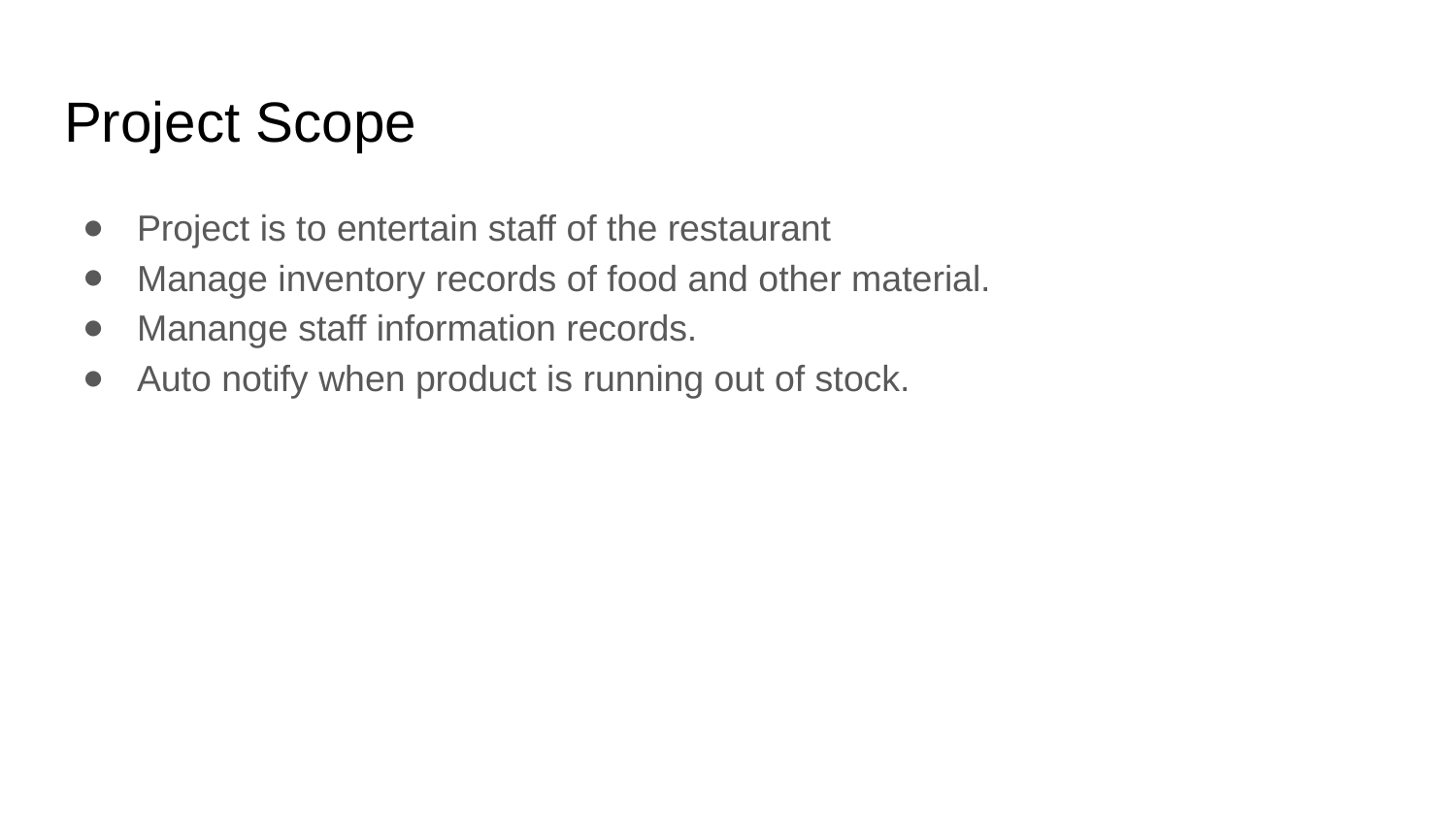

# Project Scope
Project is to entertain staff of the restaurant
Manage inventory records of food and other material.
Manange staff information records.
Auto notify when product is running out of stock.